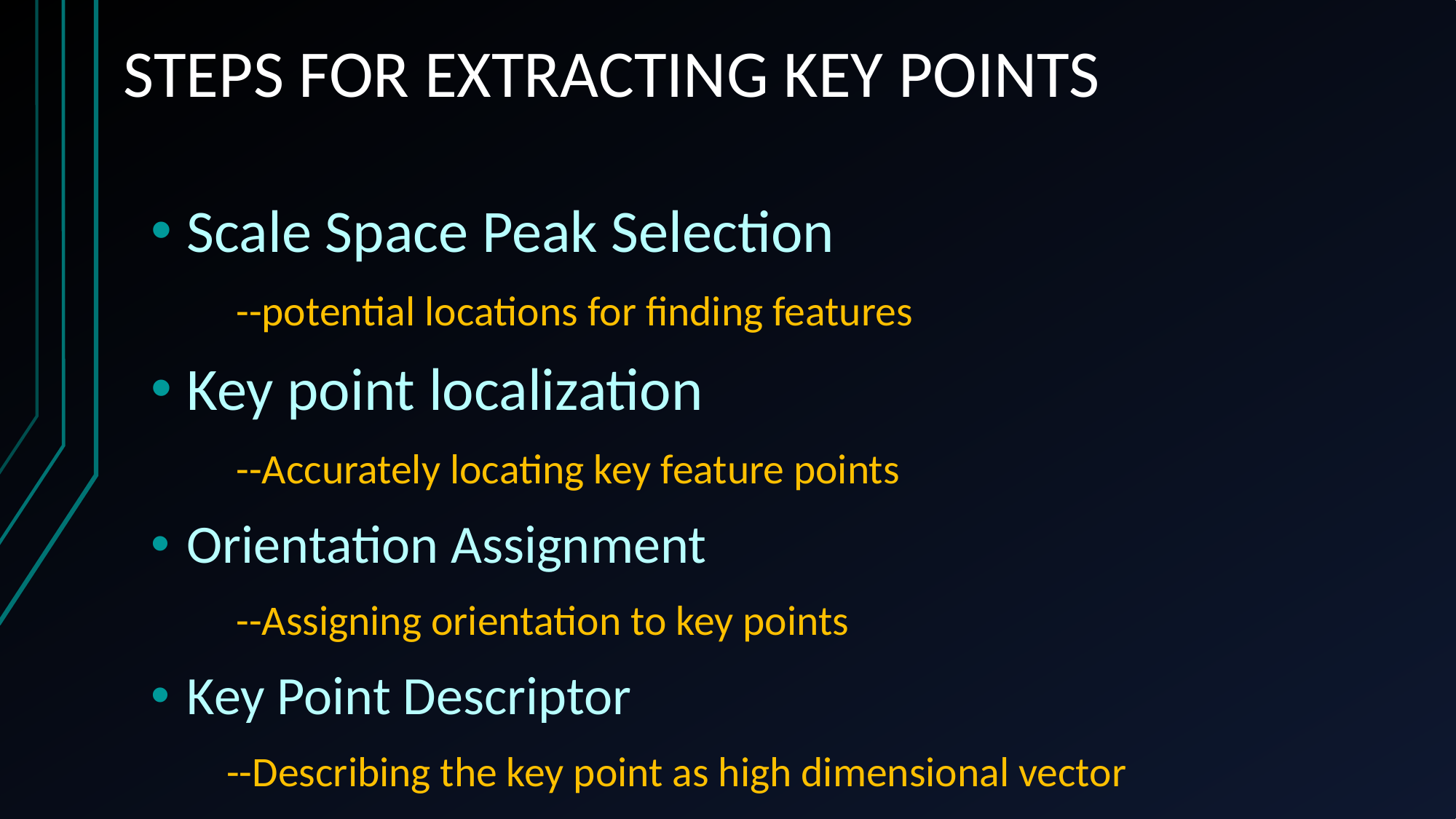

# STEPS FOR EXTRACTING KEY POINTS
Scale Space Peak Selection
         --potential locations for finding features
Key point localization
         --Accurately locating key feature points
Orientation Assignment
         --Assigning orientation to key points
Key Point Descriptor
        --Describing the key point as high dimensional vector